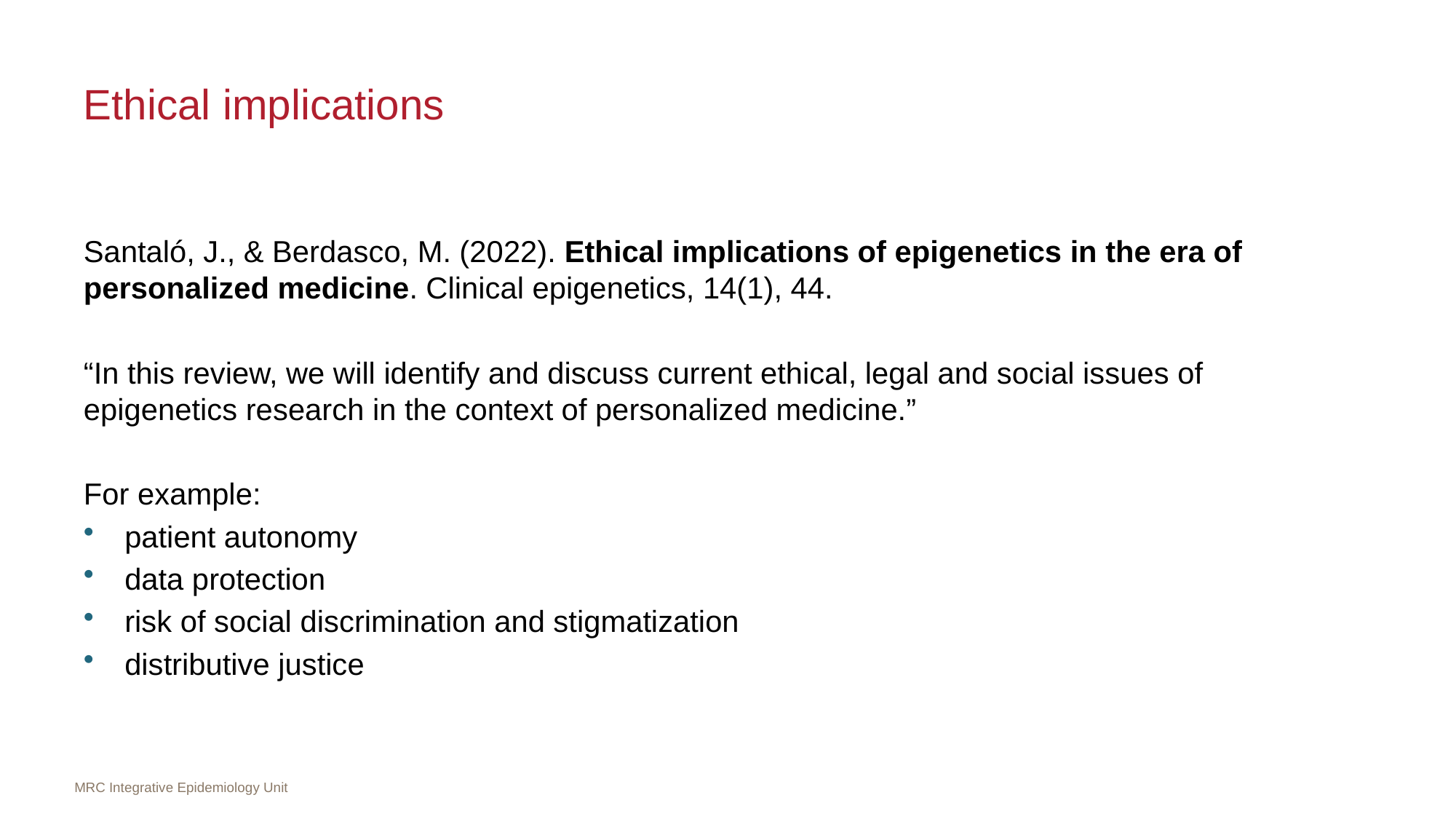

# Ethical implications
Santaló, J., & Berdasco, M. (2022). Ethical implications of epigenetics in the era of personalized medicine. Clinical epigenetics, 14(1), 44.

“In this review, we will identify and discuss current ethical, legal and social issues of epigenetics research in the context of personalized medicine.”

For example:
patient autonomy
data protection
risk of social discrimination and stigmatization
distributive justice